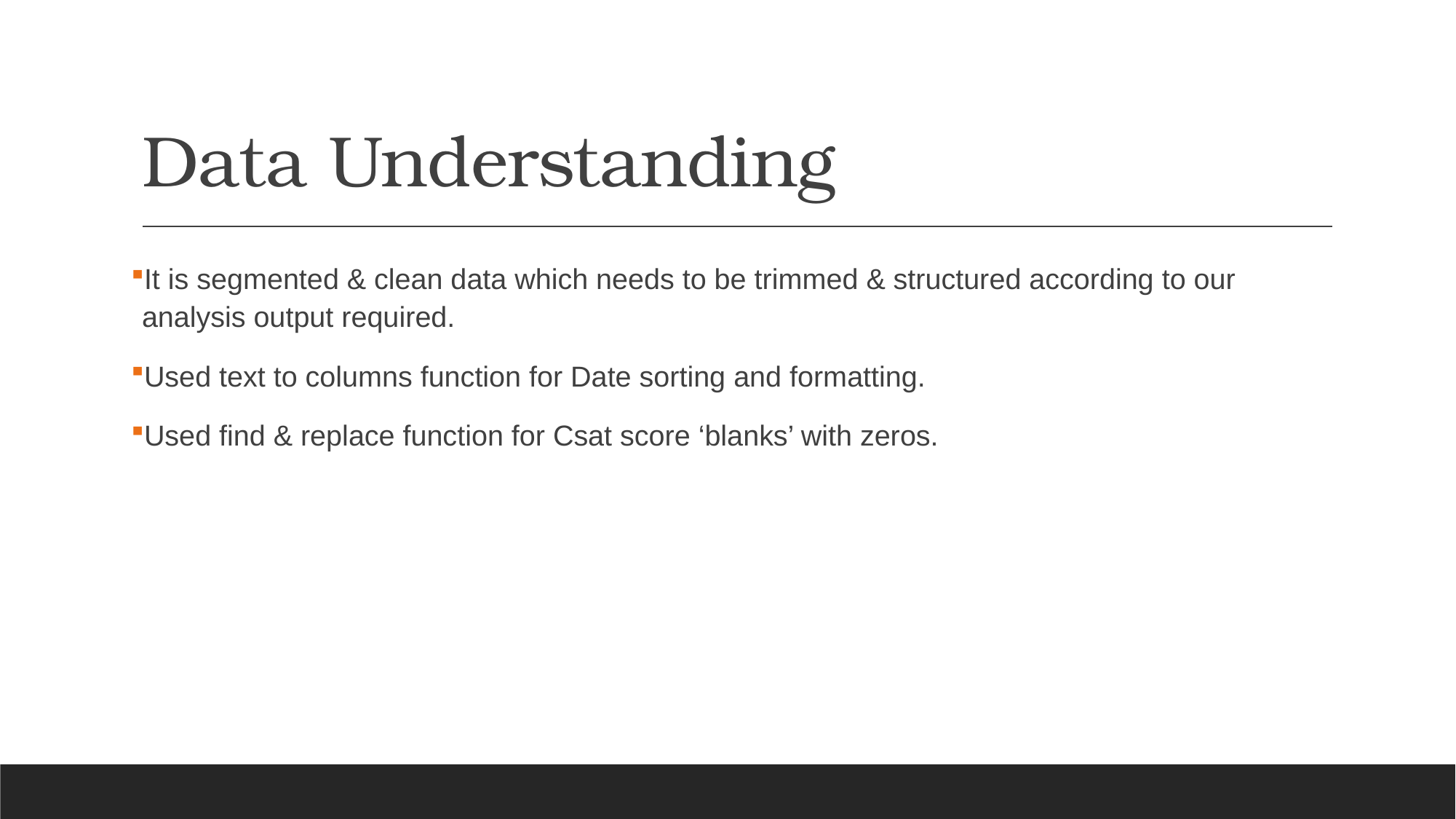

# Data Understanding
It is segmented & clean data which needs to be trimmed & structured according to our analysis output required.
Used text to columns function for Date sorting and formatting.
Used find & replace function for Csat score ‘blanks’ with zeros.